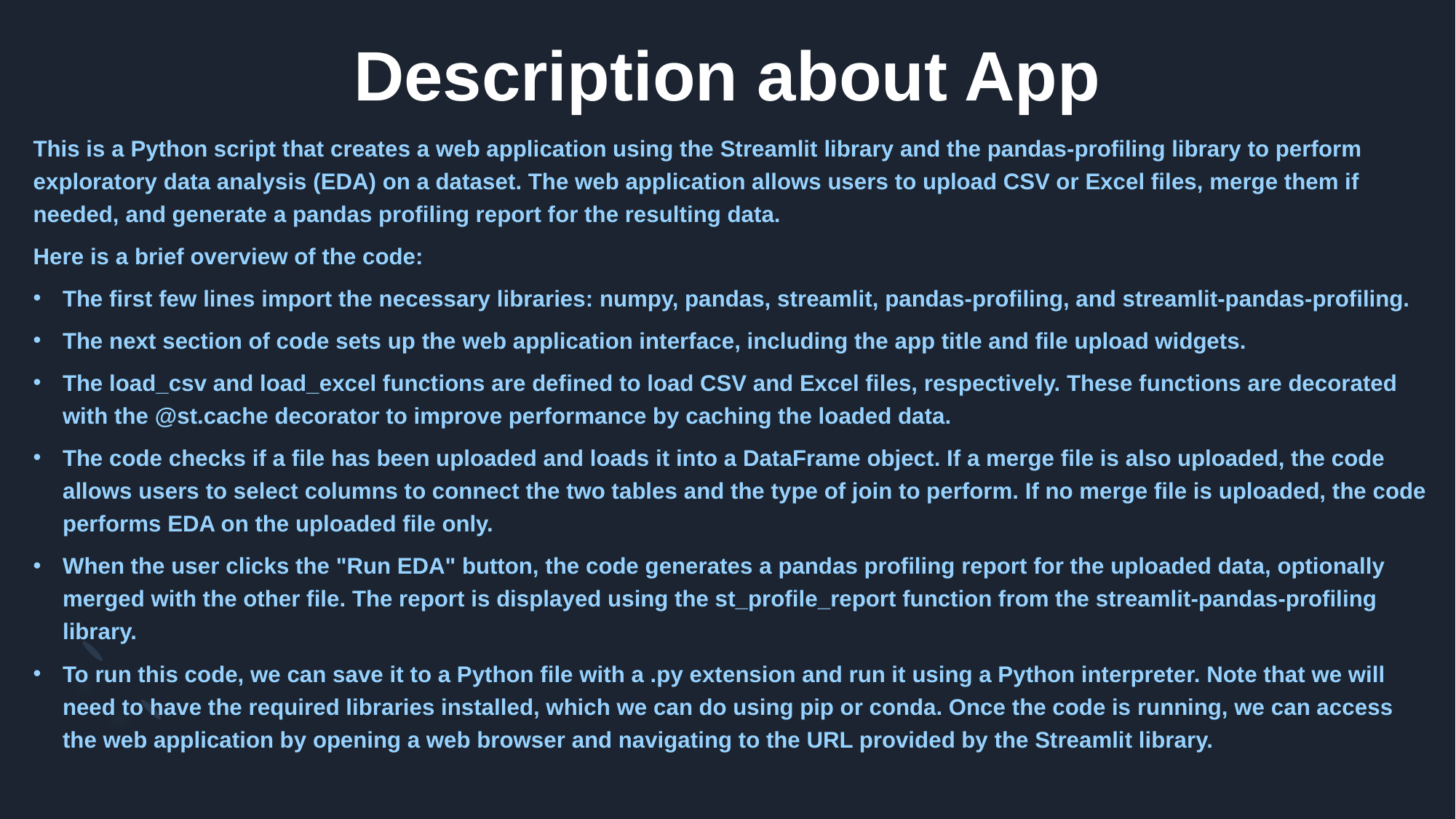

# Description about App
This is a Python script that creates a web application using the Streamlit library and the pandas-profiling library to perform exploratory data analysis (EDA) on a dataset. The web application allows users to upload CSV or Excel files, merge them if needed, and generate a pandas profiling report for the resulting data.
Here is a brief overview of the code:
The first few lines import the necessary libraries: numpy, pandas, streamlit, pandas-profiling, and streamlit-pandas-profiling.
The next section of code sets up the web application interface, including the app title and file upload widgets.
The load_csv and load_excel functions are defined to load CSV and Excel files, respectively. These functions are decorated with the @st.cache decorator to improve performance by caching the loaded data.
The code checks if a file has been uploaded and loads it into a DataFrame object. If a merge file is also uploaded, the code allows users to select columns to connect the two tables and the type of join to perform. If no merge file is uploaded, the code performs EDA on the uploaded file only.
When the user clicks the "Run EDA" button, the code generates a pandas profiling report for the uploaded data, optionally merged with the other file. The report is displayed using the st_profile_report function from the streamlit-pandas-profiling library.
To run this code, we can save it to a Python file with a .py extension and run it using a Python interpreter. Note that we will need to have the required libraries installed, which we can do using pip or conda. Once the code is running, we can access the web application by opening a web browser and navigating to the URL provided by the Streamlit library.